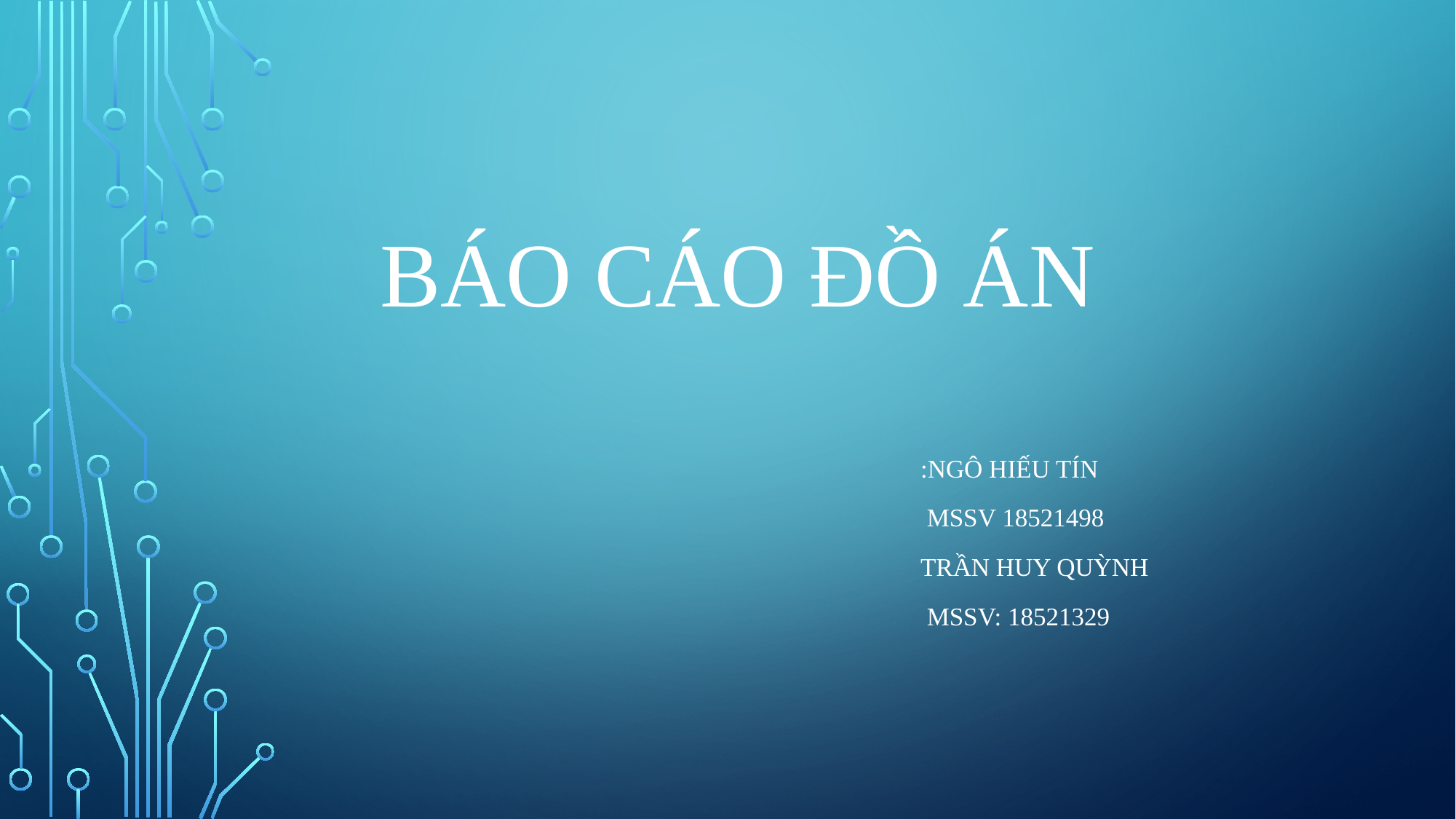

# Báo cáo đồ án
:Ngô Hiếu tín
 Mssv 18521498
TRẦN huy quỳnh
 Mssv: 18521329